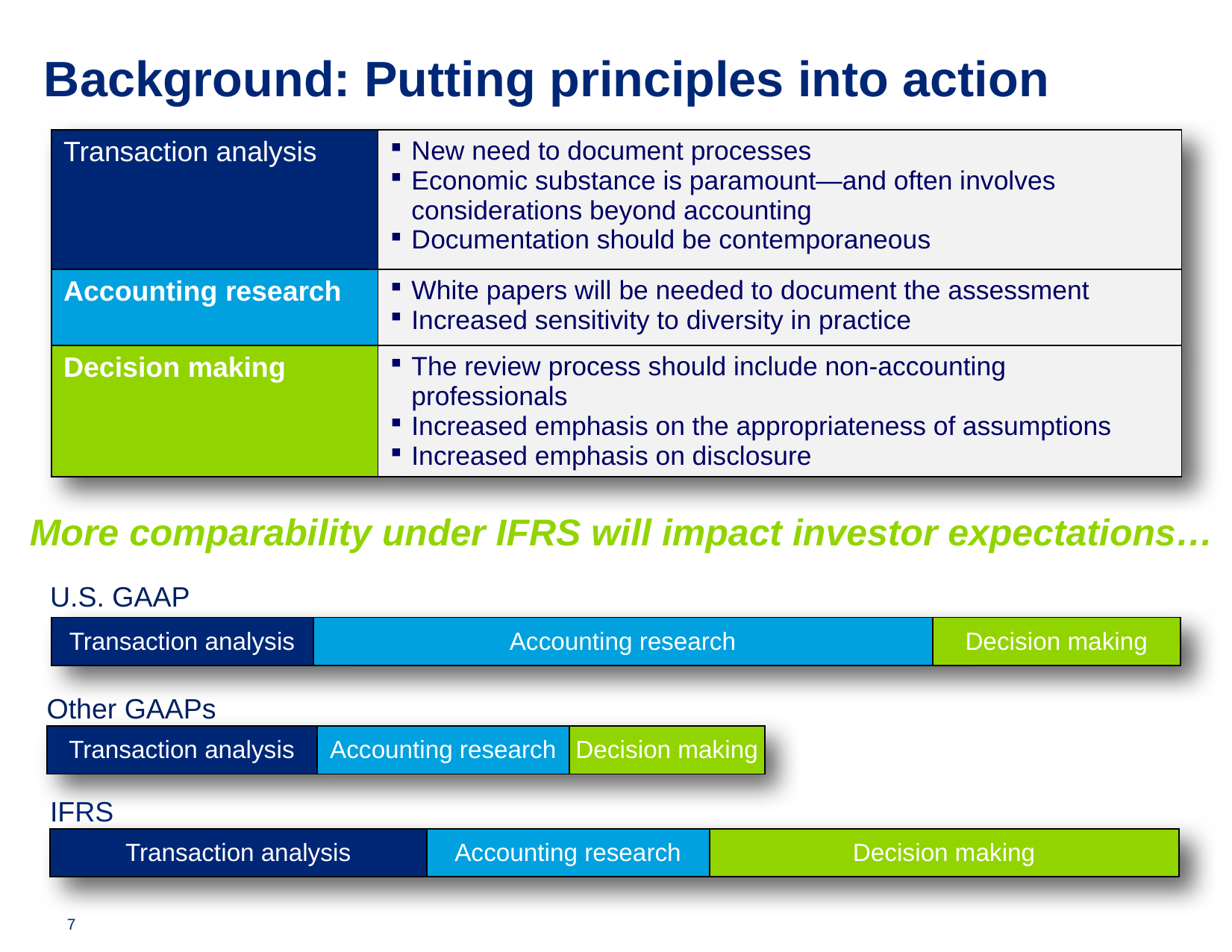

# Background: Putting principles into action
| Transaction analysis | New need to document processes Economic substance is paramount—and often involves considerations beyond accounting Documentation should be contemporaneous |
| --- | --- |
| Accounting research | White papers will be needed to document the assessment Increased sensitivity to diversity in practice |
| Decision making | The review process should include non-accounting professionals Increased emphasis on the appropriateness of assumptions Increased emphasis on disclosure |
More comparability under IFRS will impact investor expectations…
U.S. GAAP
| Transaction analysis | Accounting research | Decision making |
| --- | --- | --- |
Other GAAPs
| Transaction analysis | Accounting research | Decision making |
| --- | --- | --- |
IFRS
| Transaction analysis | Accounting research | Decision making |
| --- | --- | --- |
7